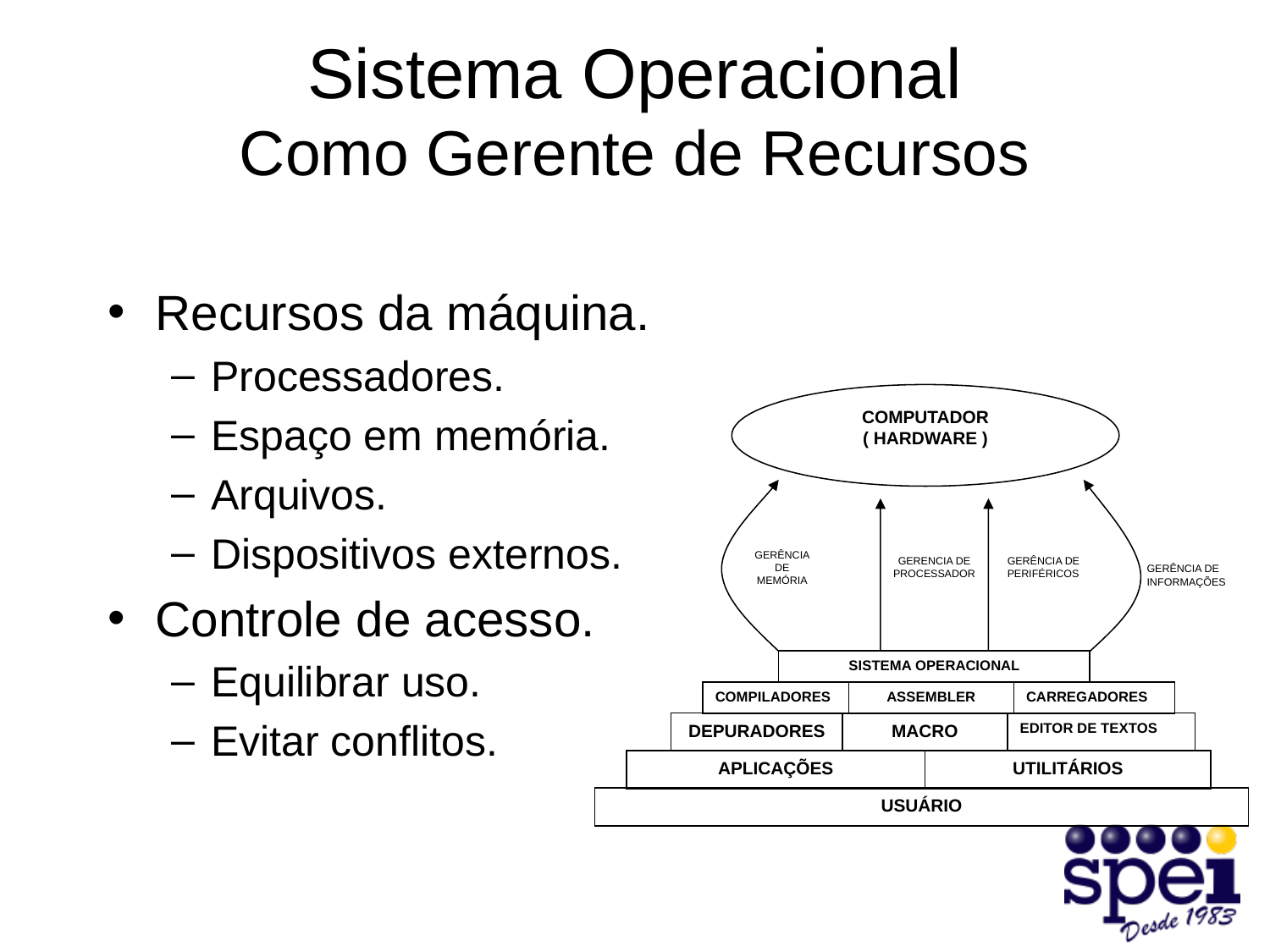

# Sistema Operacional Como Gerente de Recursos

Recursos da máquina.
Processadores.
Espaço em memória.
Arquivos.
Dispositivos externos.
Controle de acesso.
Equilibrar uso.
Evitar conflitos.

COMPUTADOR
( HARDWARE )

GERÊNCIA DE MEMÓRIA
GERENCIA DE PROCESSADOR
GERÊNCIA DE PERIFÉRICOS
GERÊNCIA DE INFORMAÇÕES
SISTEMA OPERACIONAL

COMPILADORES

ASSEMBLER

CARREGADORES

DEPURADORES

MACRO

EDITOR DE TEXTOS

APLICAÇÕES

UTILITÁRIOS

USUÁRIO